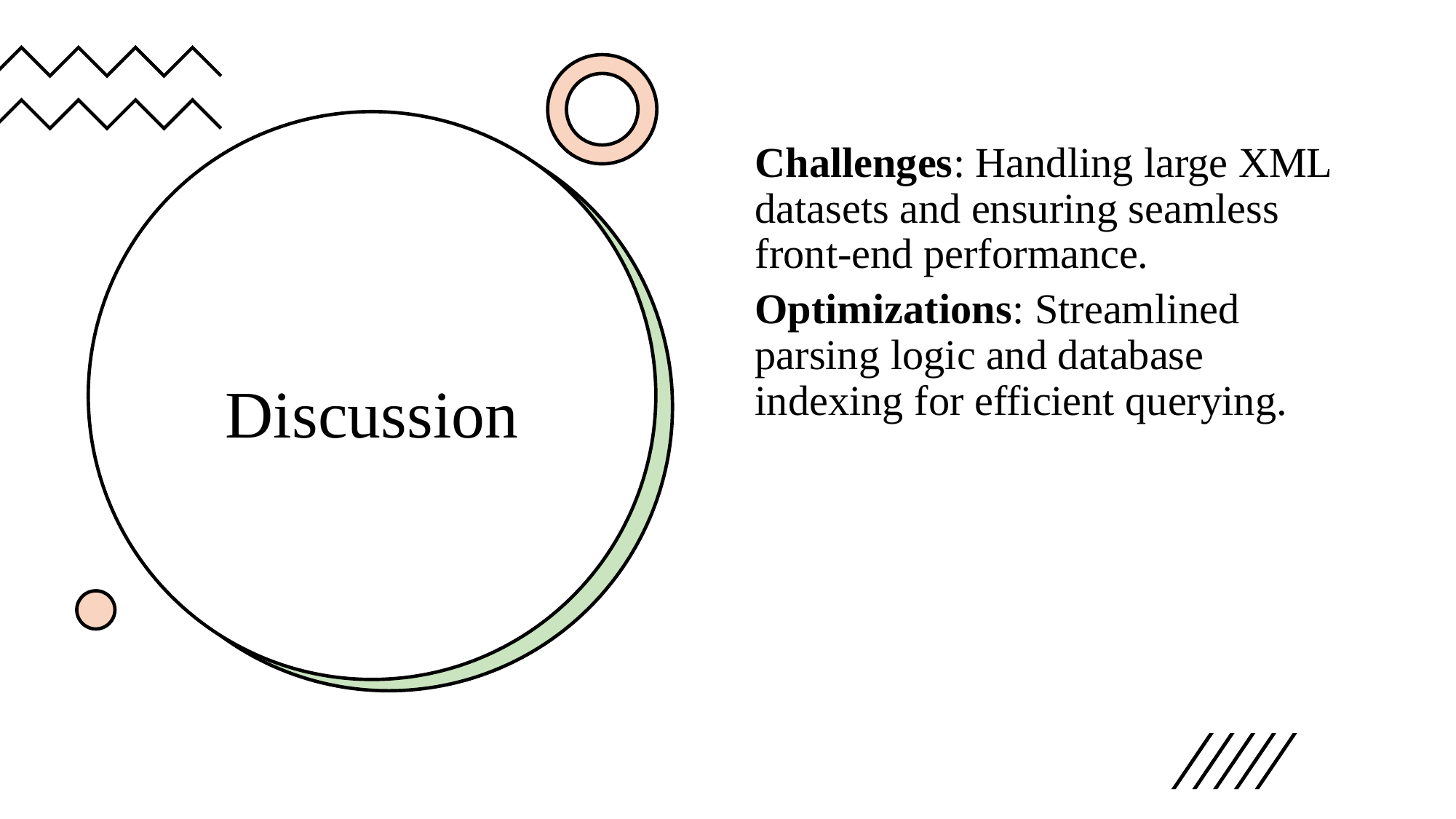

Challenges: Handling large XML datasets and ensuring seamless front-end performance.
Optimizations: Streamlined parsing logic and database indexing for efficient querying.
# Discussion